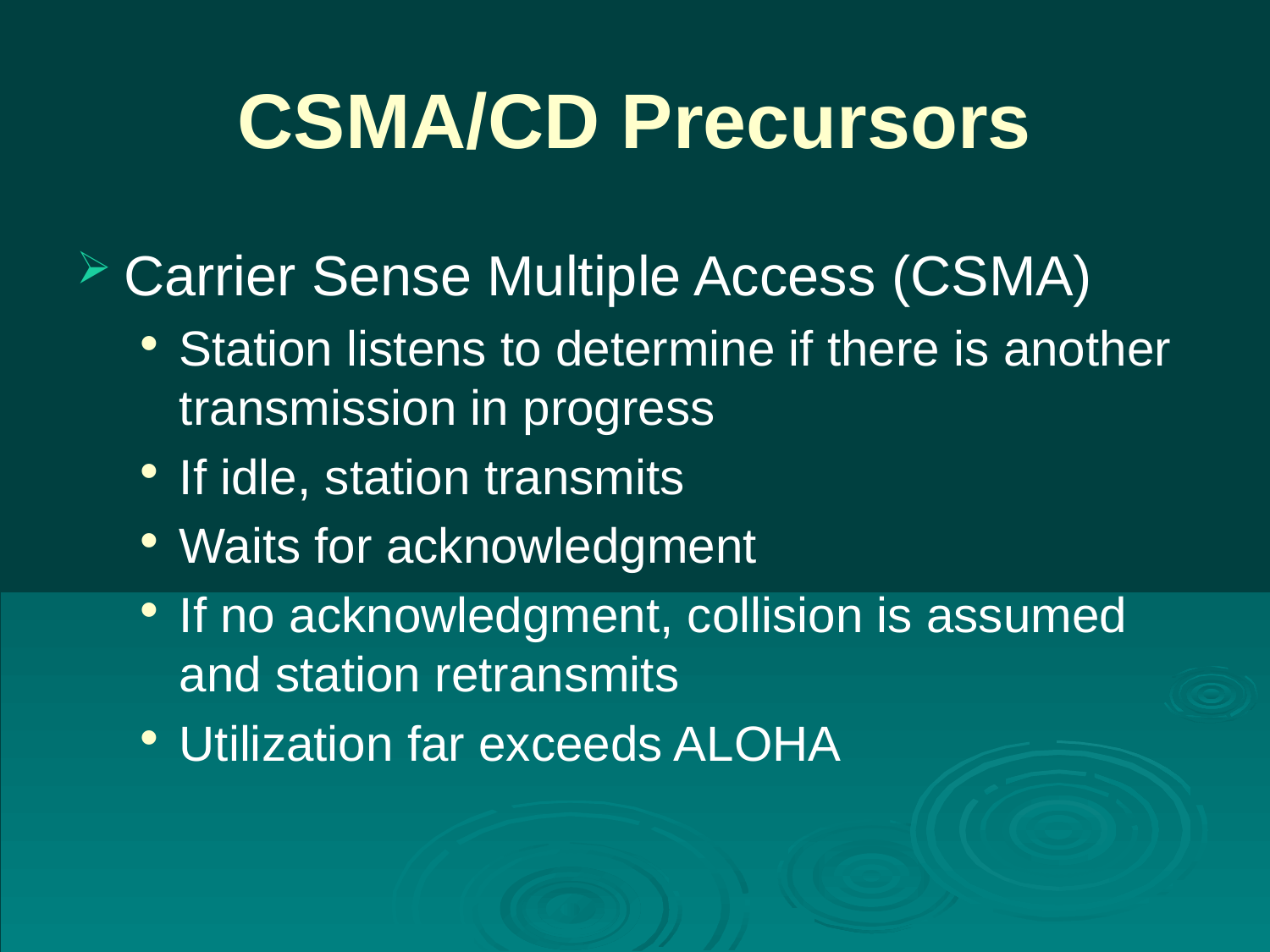

# CSMA/CD Precursors
Carrier Sense Multiple Access (CSMA)
Station listens to determine if there is another transmission in progress
If idle, station transmits
Waits for acknowledgment
If no acknowledgment, collision is assumed and station retransmits
Utilization far exceeds ALOHA